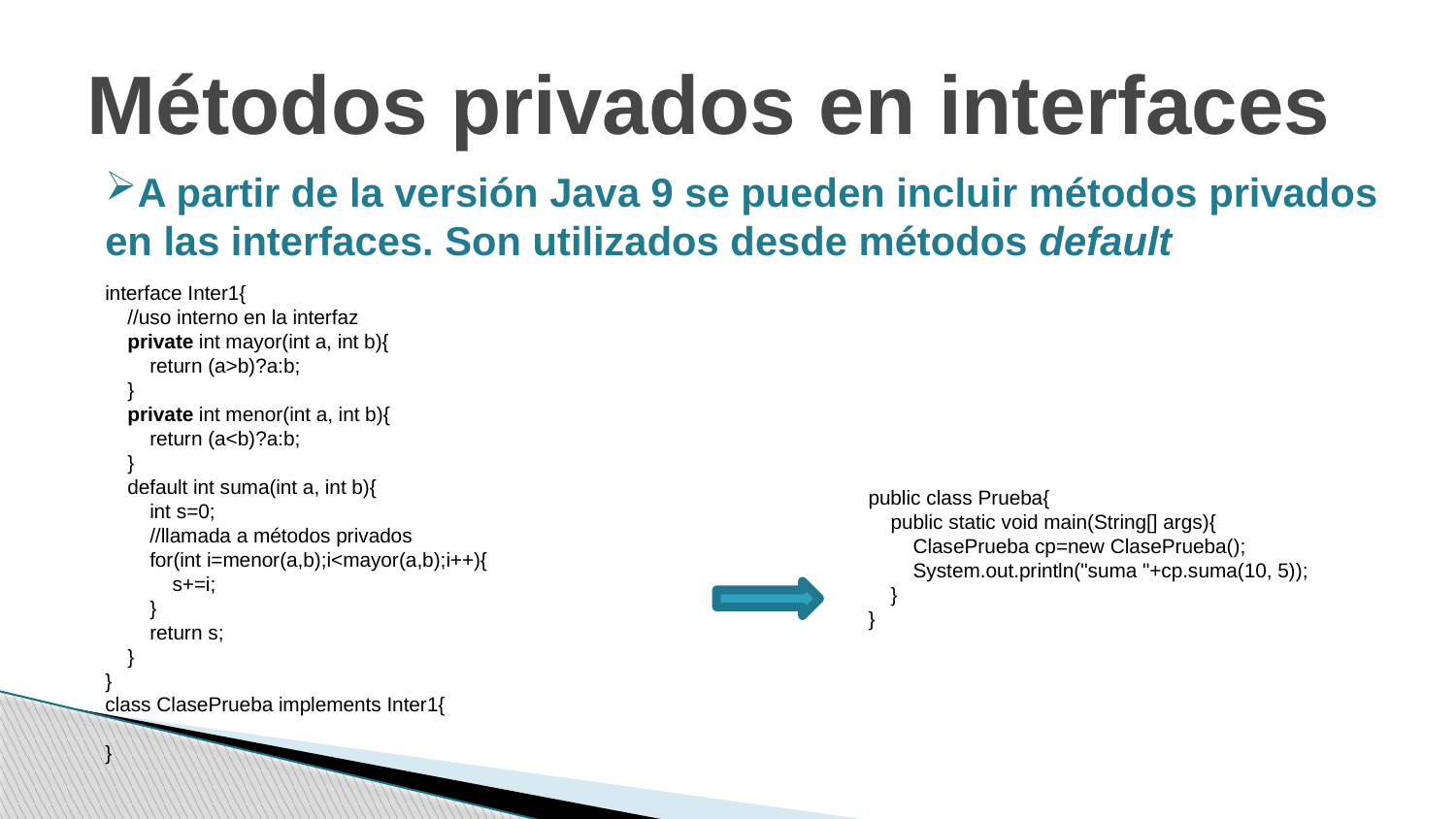

# Métodos privados en interfaces
A partir de la versión Java 9 se pueden incluir métodos privados en las interfaces. Son utilizados desde métodos default

interface Inter1{
    //uso interno en la interfaz
    private int mayor(int a, int b){
        return (a>b)?a:b;
    }
    private int menor(int a, int b){
        return (a<b)?a:b;
    }
    default int suma(int a, int b){
        int s=0;
        //llamada a métodos privados
        for(int i=menor(a,b);i<mayor(a,b);i++){
            s+=i;
        }
        return s;
    }
}
class ClasePrueba implements Inter1{

}
public class Prueba{
    public static void main(String[] args){
        ClasePrueba cp=new ClasePrueba();
        System.out.println("suma "+cp.suma(10, 5));
    }
}